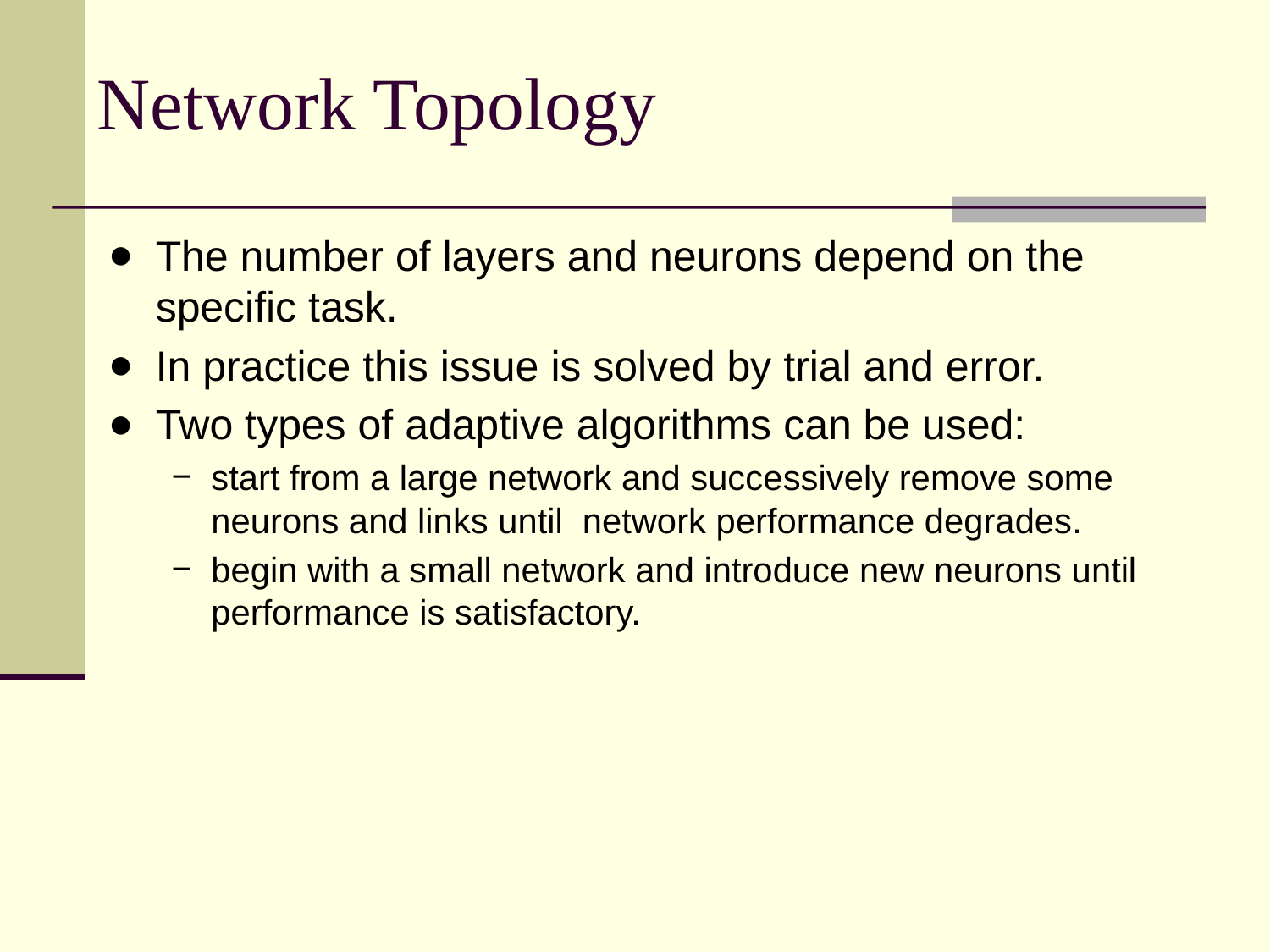

Network Topology
The number of layers and neurons depend on the specific task.
In practice this issue is solved by trial and error.
Two types of adaptive algorithms can be used:
start from a large network and successively remove some neurons and links until  network performance degrades.
begin with a small network and introduce new neurons until performance is satisfactory.